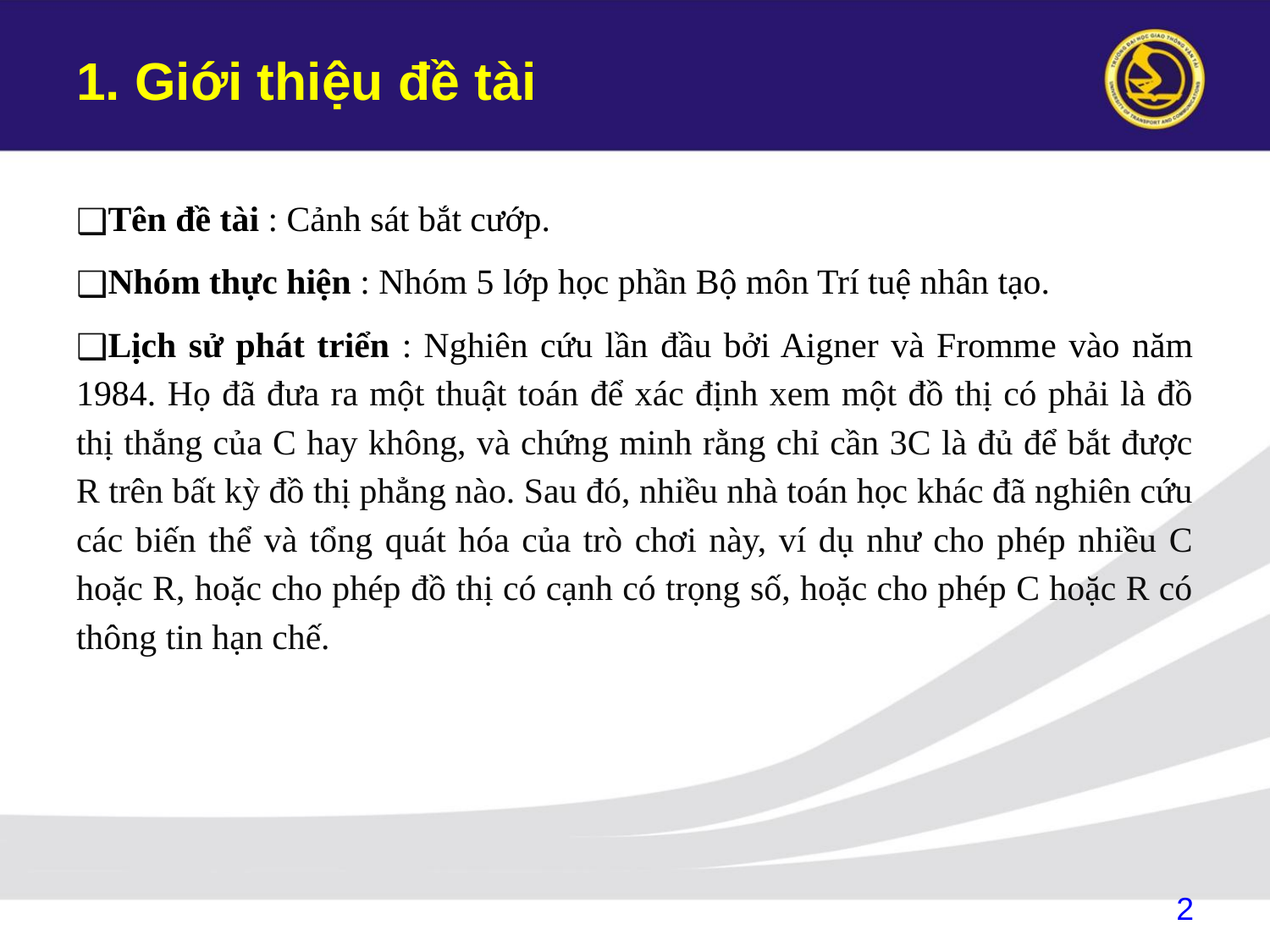

# 1. Giới thiệu đề tài
Tên đề tài : Cảnh sát bắt cướp.
Nhóm thực hiện : Nhóm 5 lớp học phần Bộ môn Trí tuệ nhân tạo.
Lịch sử phát triển : Nghiên cứu lần đầu bởi Aigner và Fromme vào năm 1984. Họ đã đưa ra một thuật toán để xác định xem một đồ thị có phải là đồ thị thắng của C hay không, và chứng minh rằng chỉ cần 3C là đủ để bắt được R trên bất kỳ đồ thị phẳng nào. Sau đó, nhiều nhà toán học khác đã nghiên cứu các biến thể và tổng quát hóa của trò chơi này, ví dụ như cho phép nhiều C hoặc R, hoặc cho phép đồ thị có cạnh có trọng số, hoặc cho phép C hoặc R có thông tin hạn chế.

2